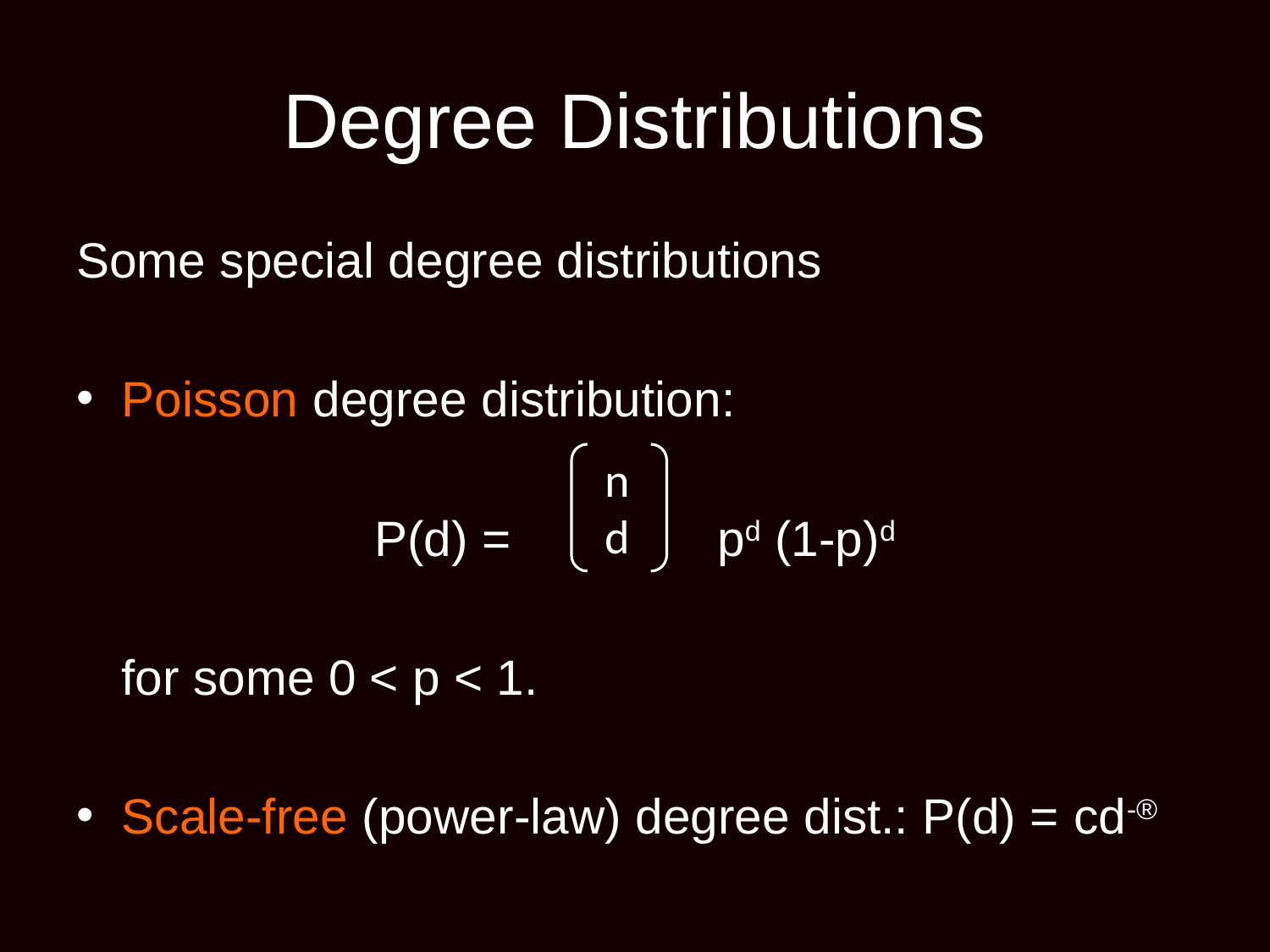

# Degree Distributions
Some special degree distributions

Poisson degree distribution:

P(d) =               pd (1-p)d

	for some 0 < p < 1.

Scale-free (power-law) degree dist.: P(d) = cd-®
n
d